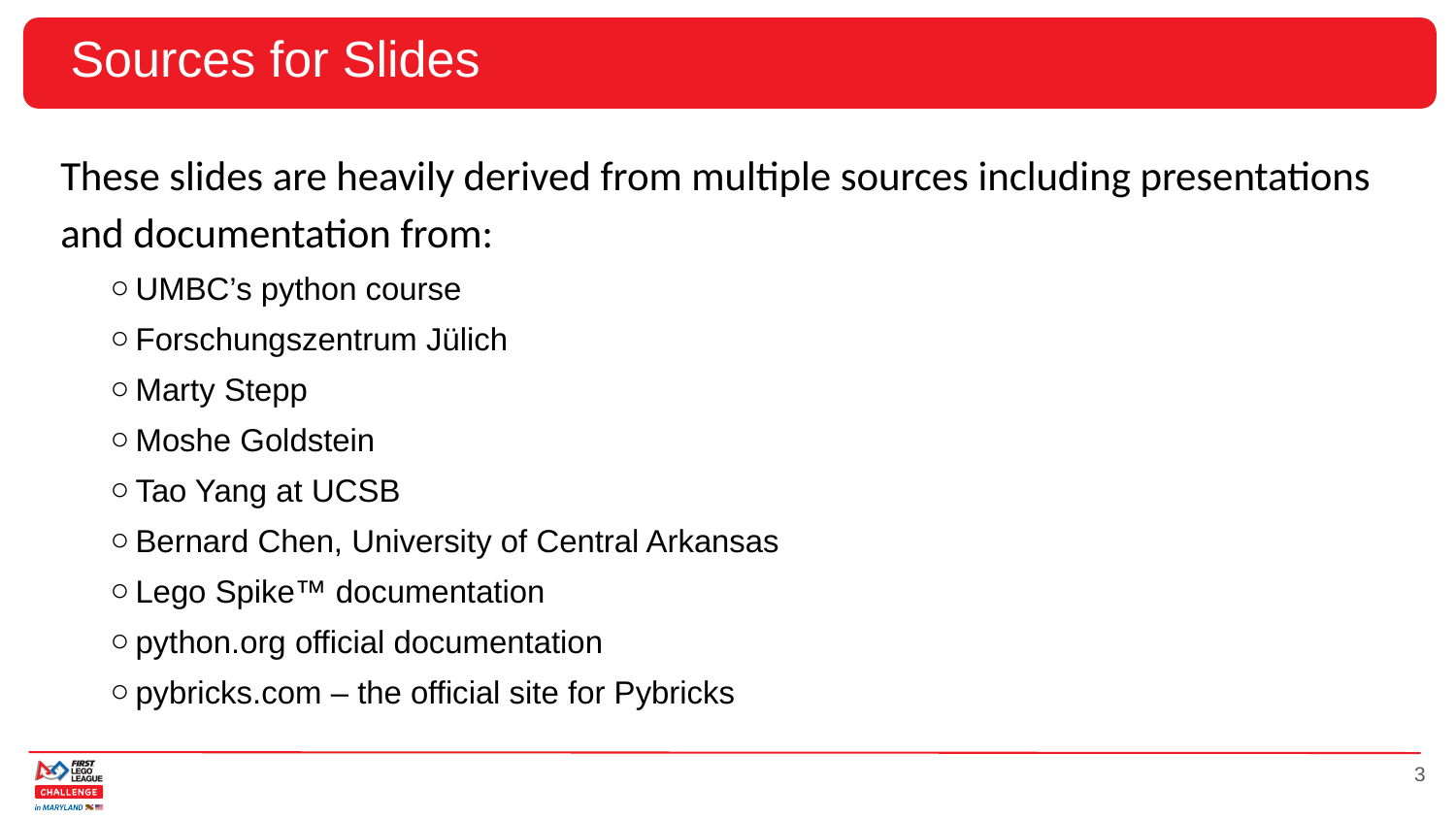

# Sources for Slides

These slides are heavily derived from multiple sources including presentations and documentation from:
UMBC’s python course
Forschungszentrum Jülich
Marty Stepp
Moshe Goldstein
Tao Yang at UCSB
Bernard Chen, University of Central Arkansas
Lego Spike™ documentation
python.org official documentation
pybricks.com – the official site for Pybricks
3